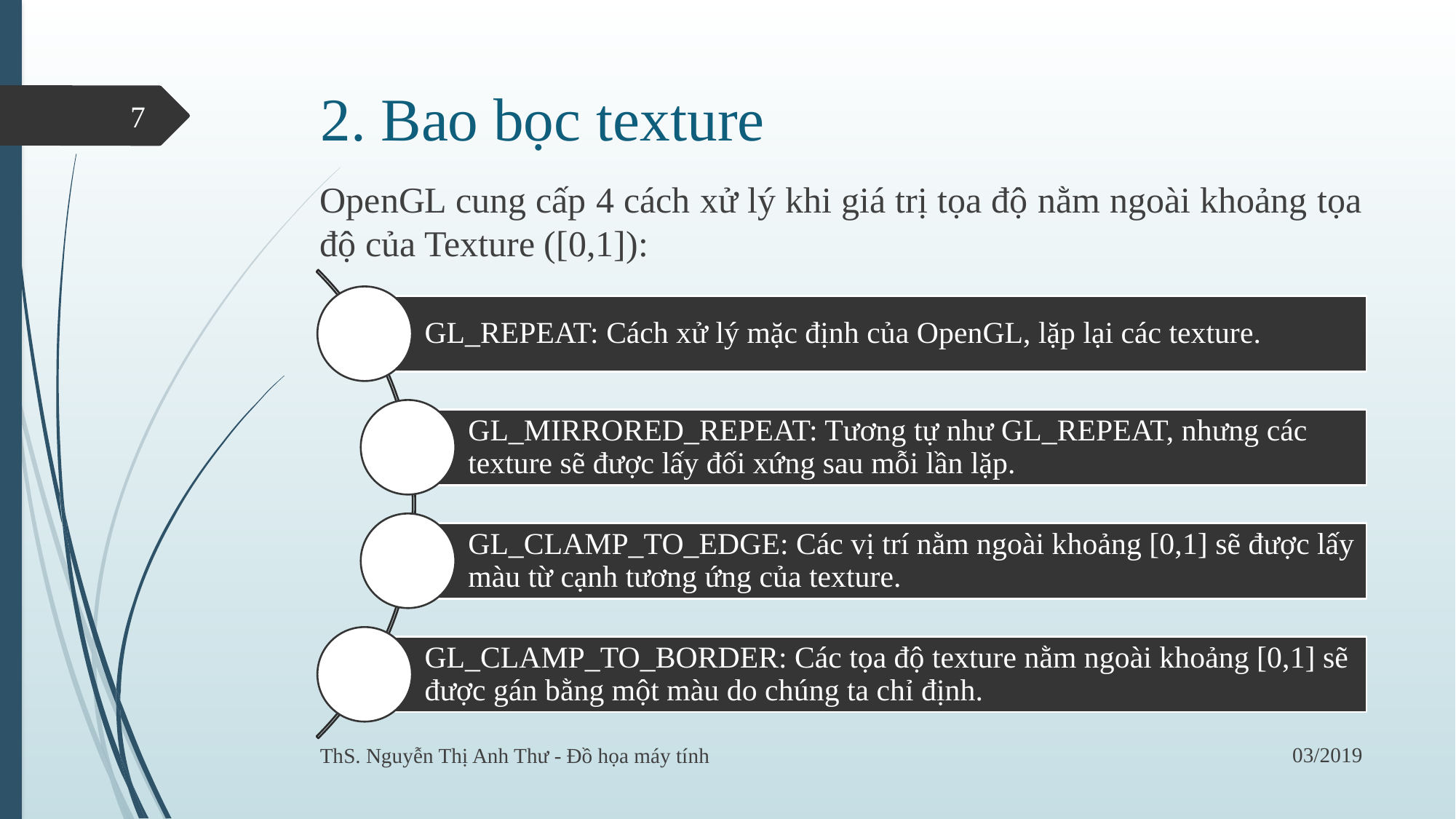

# 2. Bao bọc texture
7
OpenGL cung cấp 4 cách xử lý khi giá trị tọa độ nằm ngoài khoảng tọa độ của Texture ([0,1]):
GL_REPEAT: Cách xử lý mặc định của OpenGL, lặp lại các texture.
GL_MIRRORED_REPEAT: Tương tự như GL_REPEAT, nhưng các texture sẽ được lấy đối xứng sau mỗi lần lặp.
GL_CLAMP_TO_EDGE: Các vị trí nằm ngoài khoảng [0,1] sẽ được lấy màu từ cạnh tương ứng của texture.
GL_CLAMP_TO_BORDER: Các tọa độ texture nằm ngoài khoảng [0,1] sẽ được gán bằng một màu do chúng ta chỉ định.
03/2019
ThS. Nguyễn Thị Anh Thư - Đồ họa máy tính